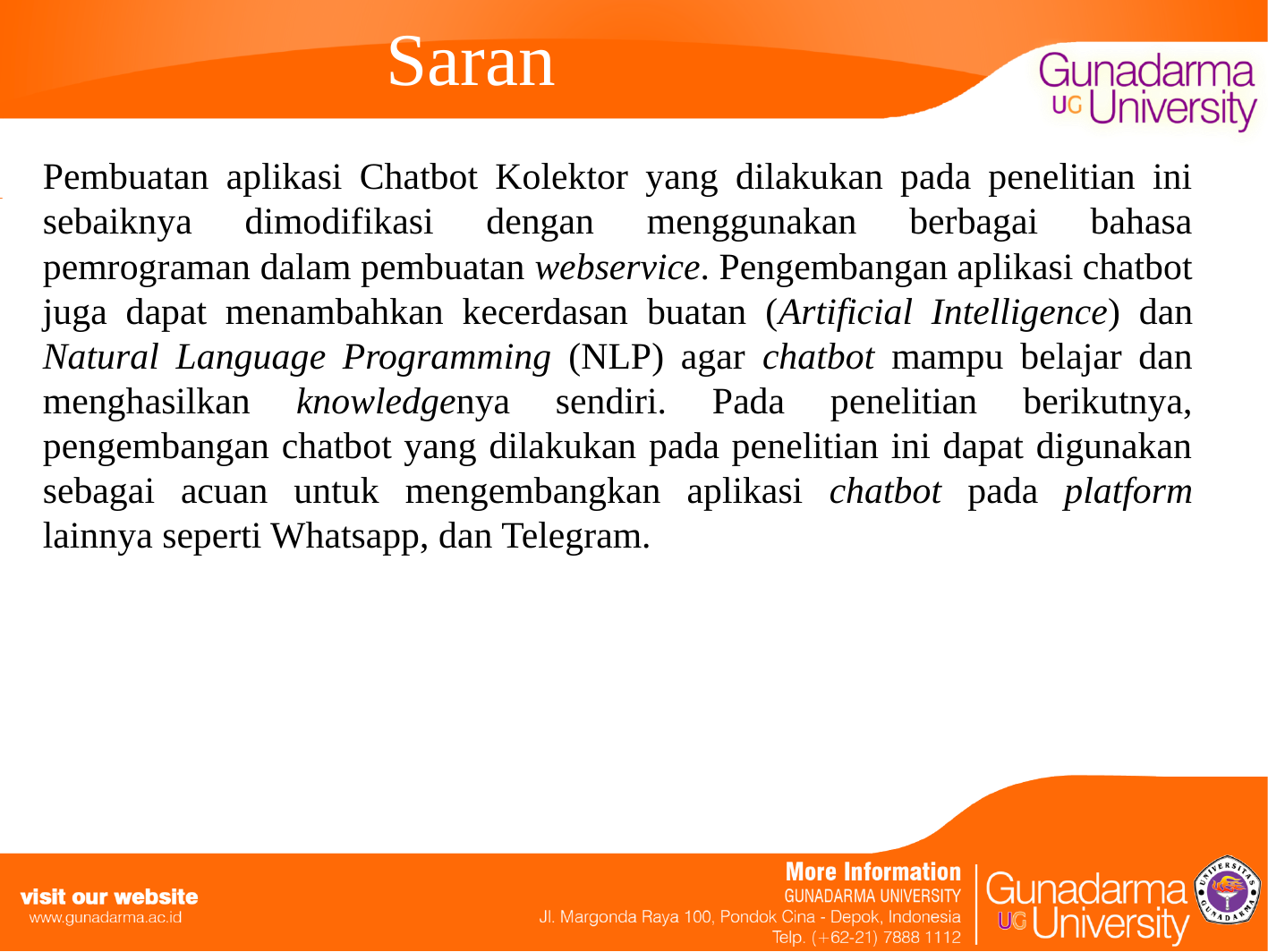

# Saran
Pembuatan aplikasi Chatbot Kolektor yang dilakukan pada penelitian ini sebaiknya dimodifikasi dengan menggunakan berbagai bahasa pemrograman dalam pembuatan webservice. Pengembangan aplikasi chatbot juga dapat menambahkan kecerdasan buatan (Artificial Intelligence) dan Natural Language Programming (NLP) agar chatbot mampu belajar dan menghasilkan knowledgenya sendiri. Pada penelitian berikutnya, pengembangan chatbot yang dilakukan pada penelitian ini dapat digunakan sebagai acuan untuk mengembangkan aplikasi chatbot pada platform lainnya seperti Whatsapp, dan Telegram.